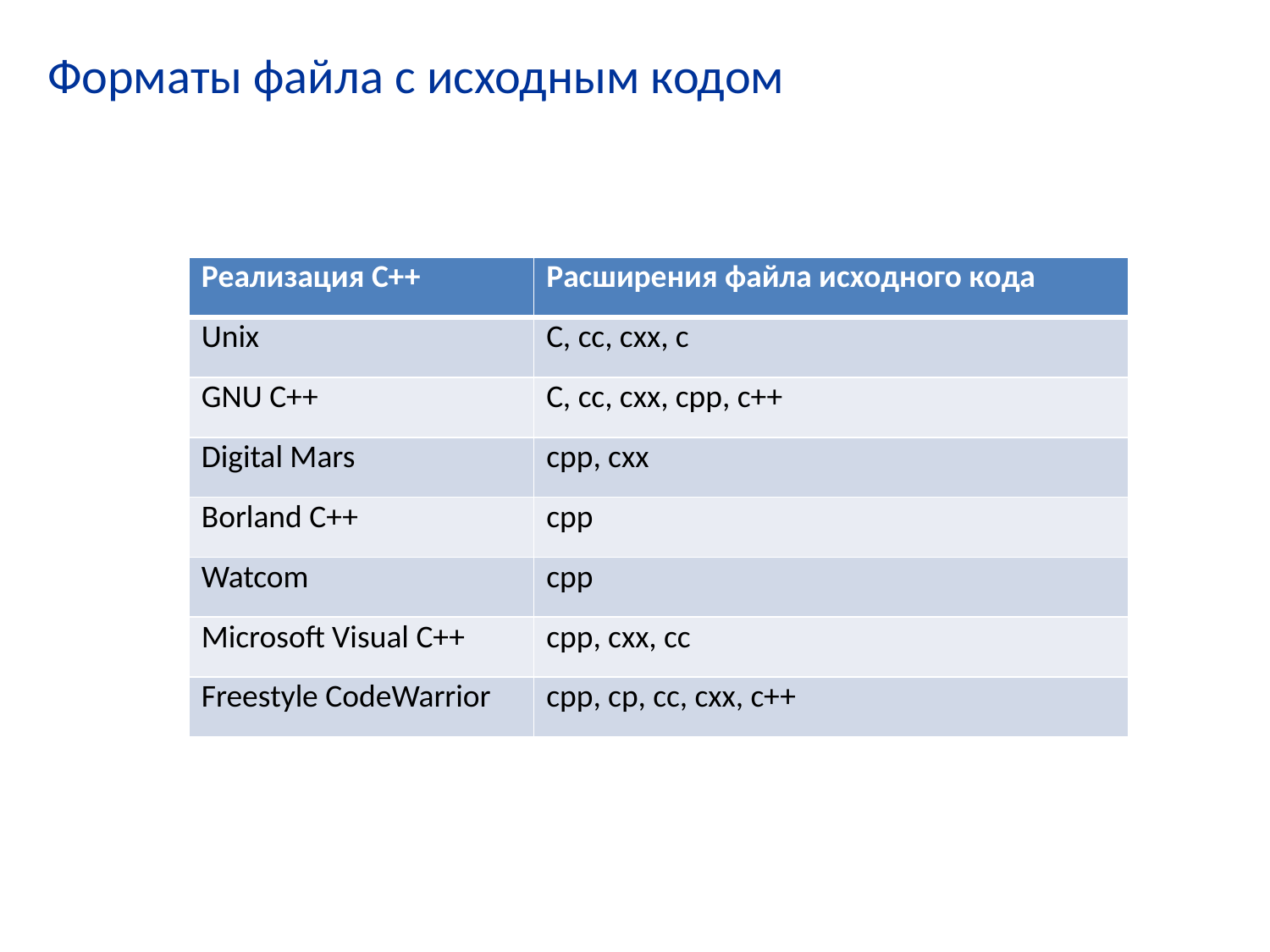

# Форматы файла с исходным кодом
| Реализация С++ | Расширения файла исходного кода |
| --- | --- |
| Unix | C, cc, cxx, c |
| GNU C++ | C, cc, cxx, cpp, c++ |
| Digital Mars | cpp, cxx |
| Borland C++ | cpp |
| Watcom | cpp |
| Microsoft Visual C++ | cpp, cxx, cc |
| Freestyle CodeWarrior | cpp, cp, cc, cxx, c++ |